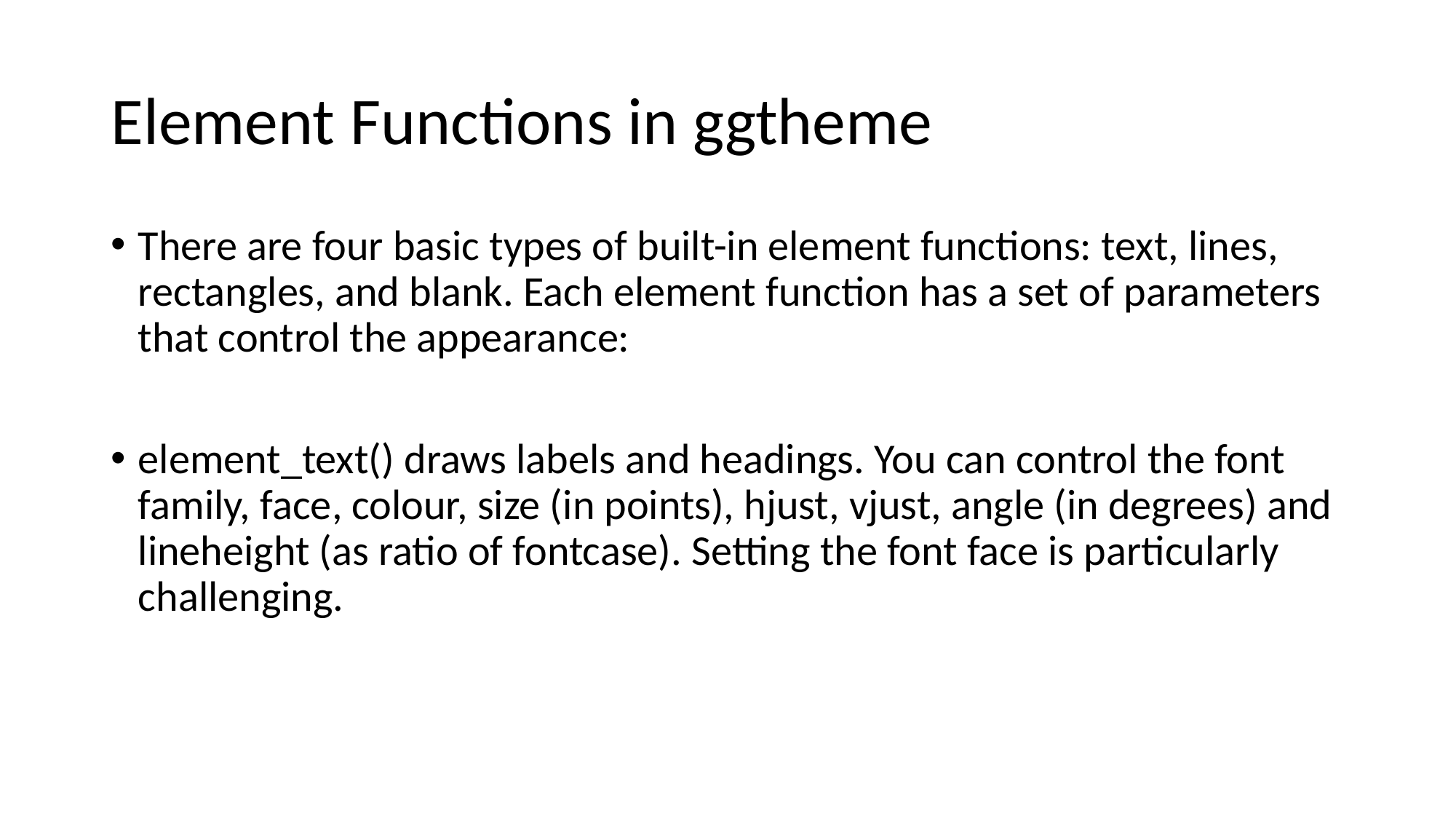

# Element Functions in ggtheme
There are four basic types of built-in element functions: text, lines, rectangles, and blank. Each element function has a set of parameters that control the appearance:

element_text() draws labels and headings. You can control the font family, face, colour, size (in points), hjust, vjust, angle (in degrees) and lineheight (as ratio of fontcase). Setting the font face is particularly challenging.